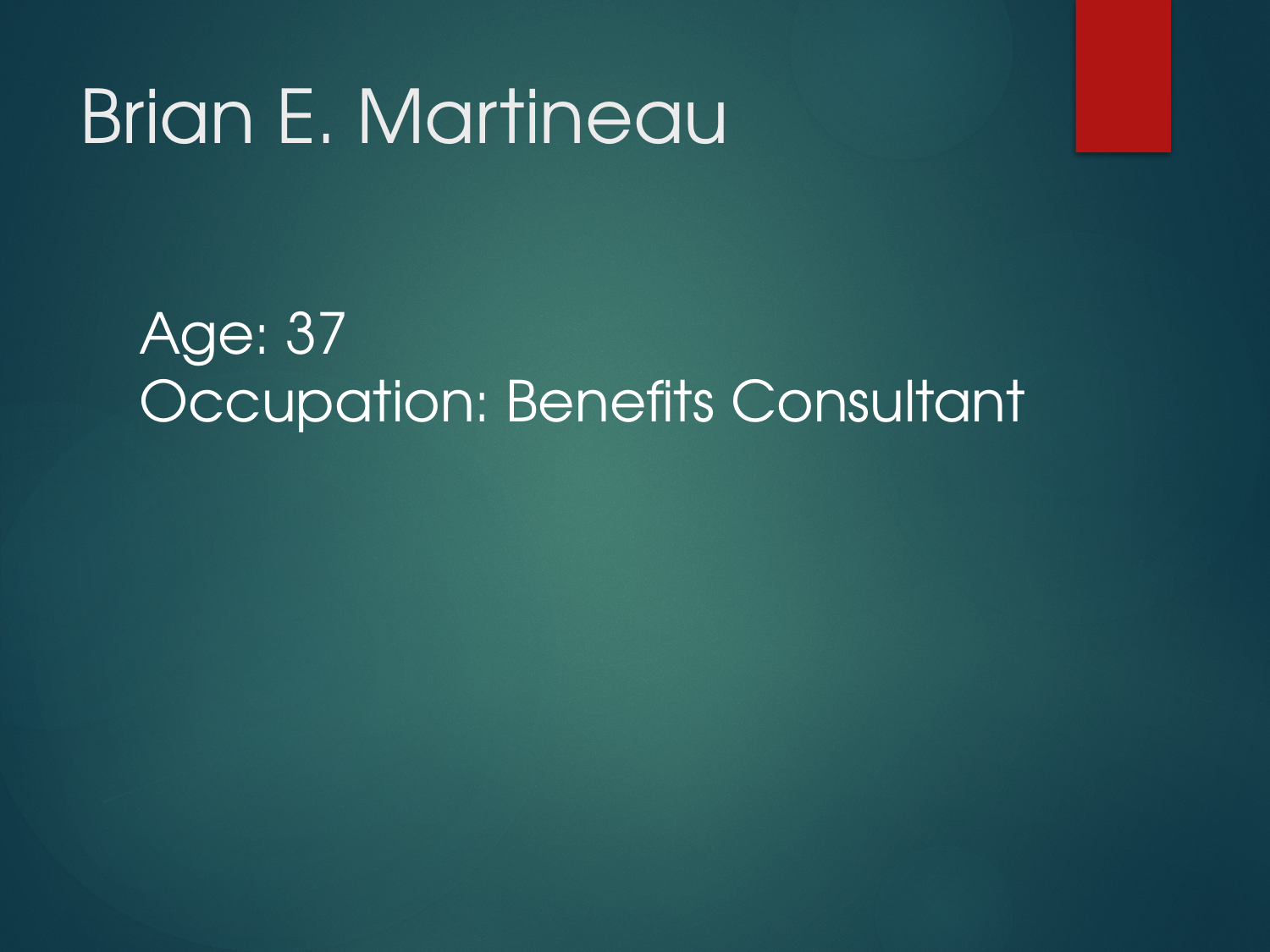

# Brian E. Martineau

Age: 37
Occupation: Benefits Consultant